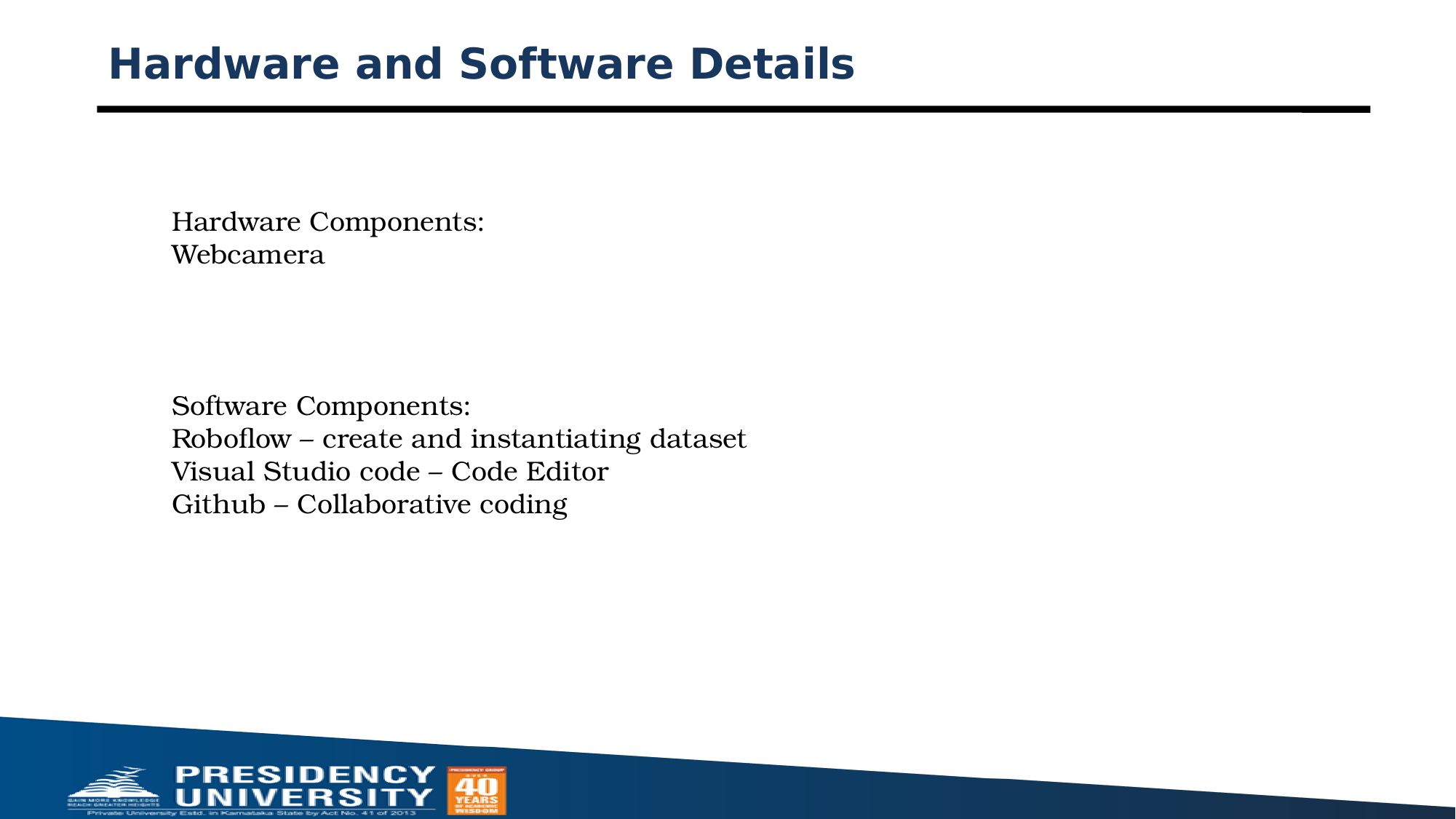

# Hardware and Software Details
Hardware Components:
Webcamera
Software Components:
Roboflow – create and instantiating dataset
Visual Studio code – Code Editor
Github – Collaborative coding